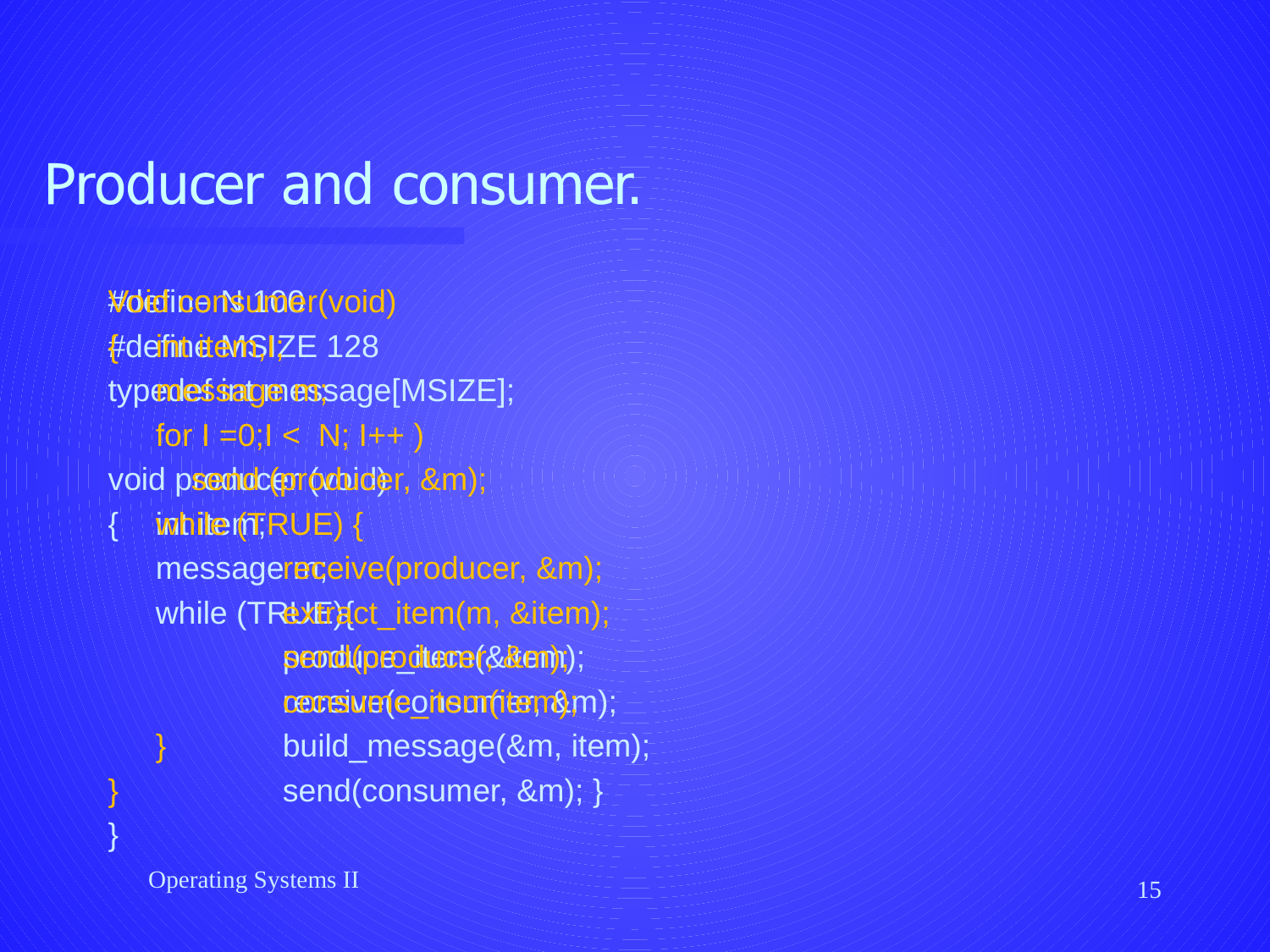

# Producer and consumer.
#define N 100
#define MSIZE 128
typedef int message[MSIZE];

void producer (void)
{ 	int item;
	message m;
	while (TRUE){
		produce_item(&item);
		receive(consumer, &m);
		build_message(&m, item);
		send(consumer, &m); }
}
Void consumer(void)
{ 	int item,I;
	message m;
	for I =0;I <  N; I++ )
	    send (producer, &m);
	while (TRUE) {
		receive(producer, &m);
		extract_item(m, &item);
		send(producer, &m);
		consume_item(item);
	}
}
Operating Systems II
15